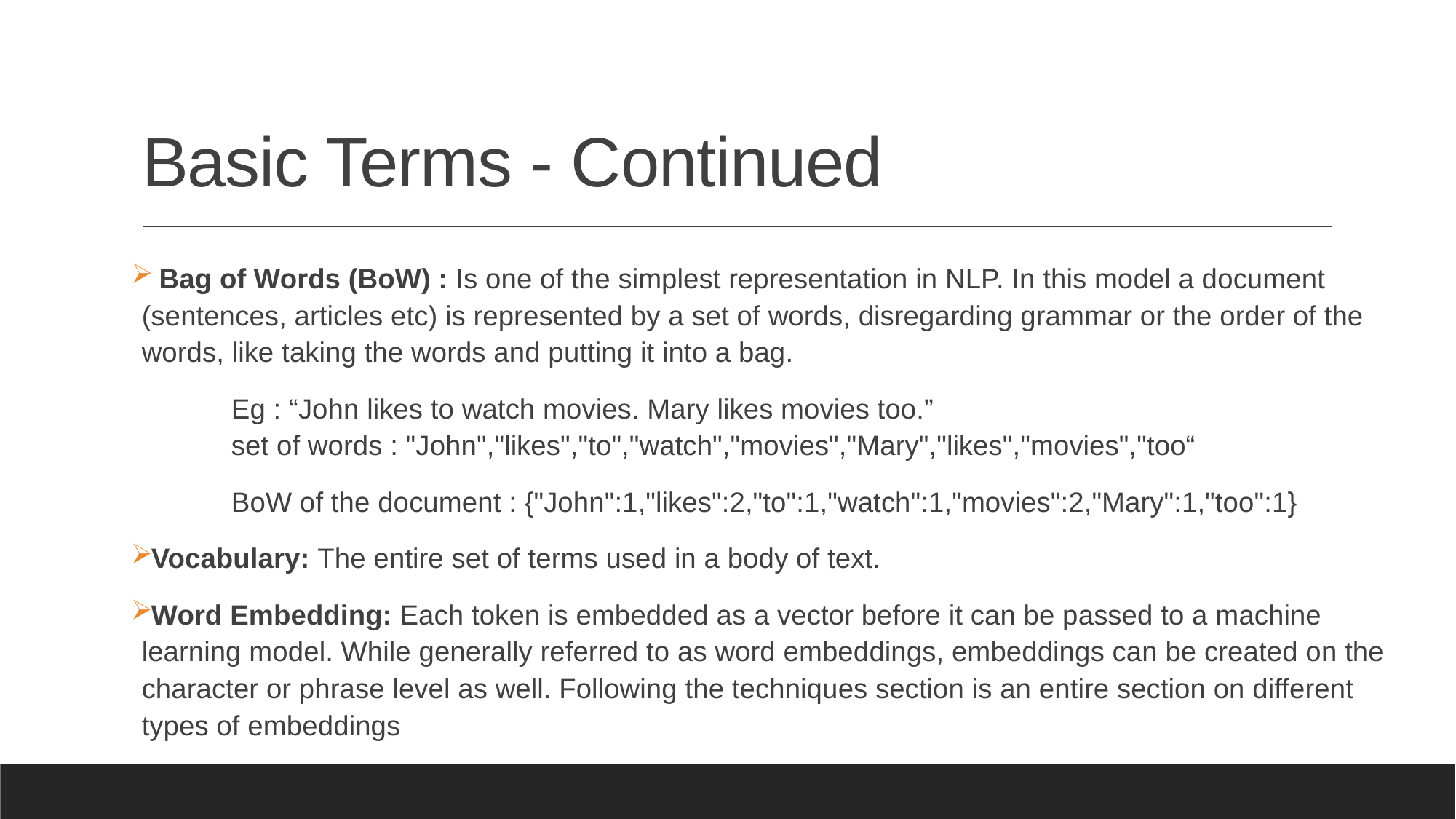

# Basic Terms - Continued
 Bag of Words (BoW) : Is one of the simplest representation in NLP. In this model a document (sentences, articles etc) is represented by a set of words, disregarding grammar or the order of the words, like taking the words and putting it into a bag.
	Eg : “John likes to watch movies. Mary likes movies too.”
	set of words : "John","likes","to","watch","movies","Mary","likes","movies","too“
	BoW of the document : {"John":1,"likes":2,"to":1,"watch":1,"movies":2,"Mary":1,"too":1}
Vocabulary: The entire set of terms used in a body of text.
Word Embedding: Each token is embedded as a vector before it can be passed to a machine learning model. While generally referred to as word embeddings, embeddings can be created on the character or phrase level as well. Following the techniques section is an entire section on different types of embeddings